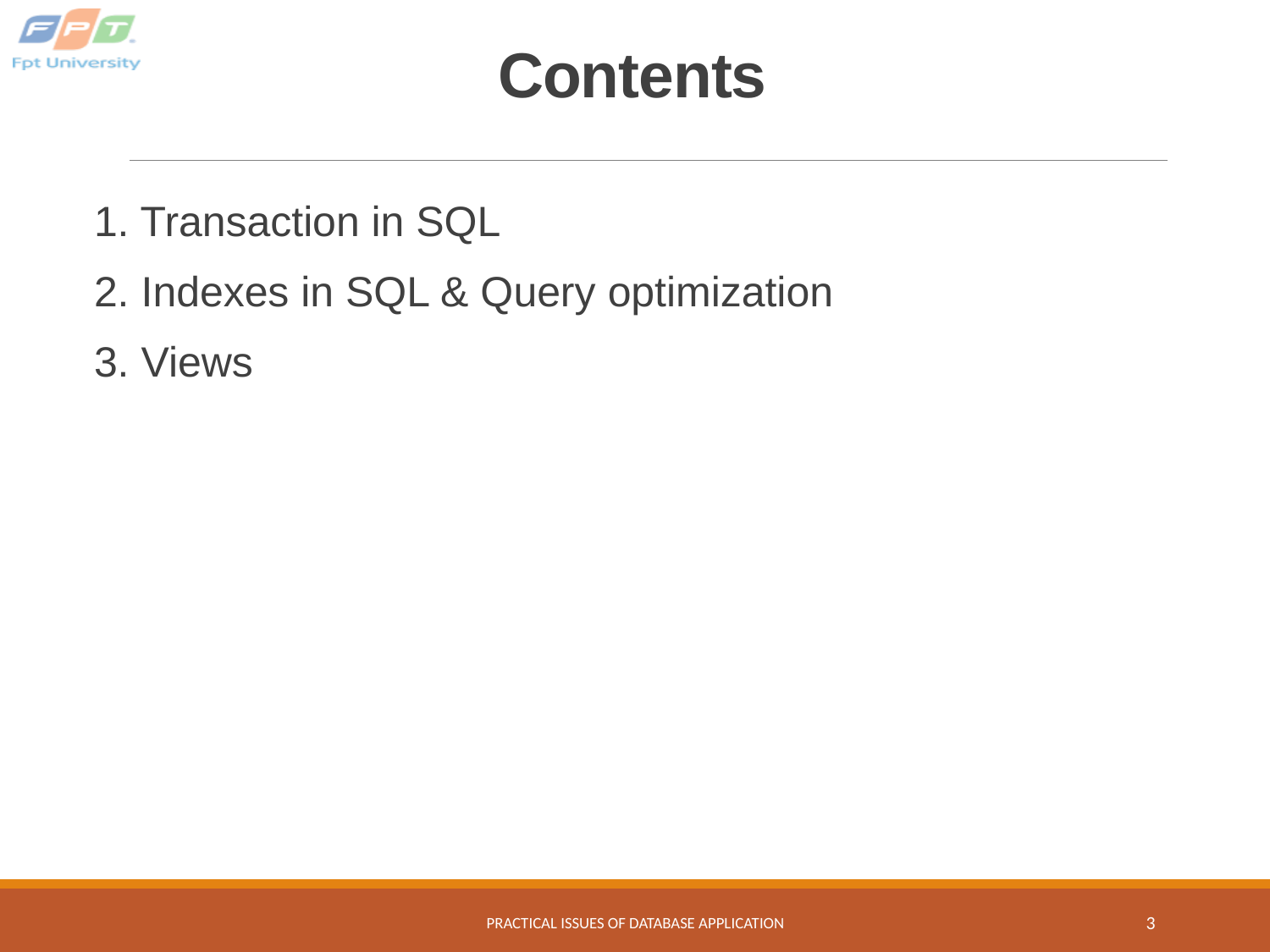

# Contents
1. Transaction in SQL
2. Indexes in SQL & Query optimization
3. Views
Practical Issues of database application
3